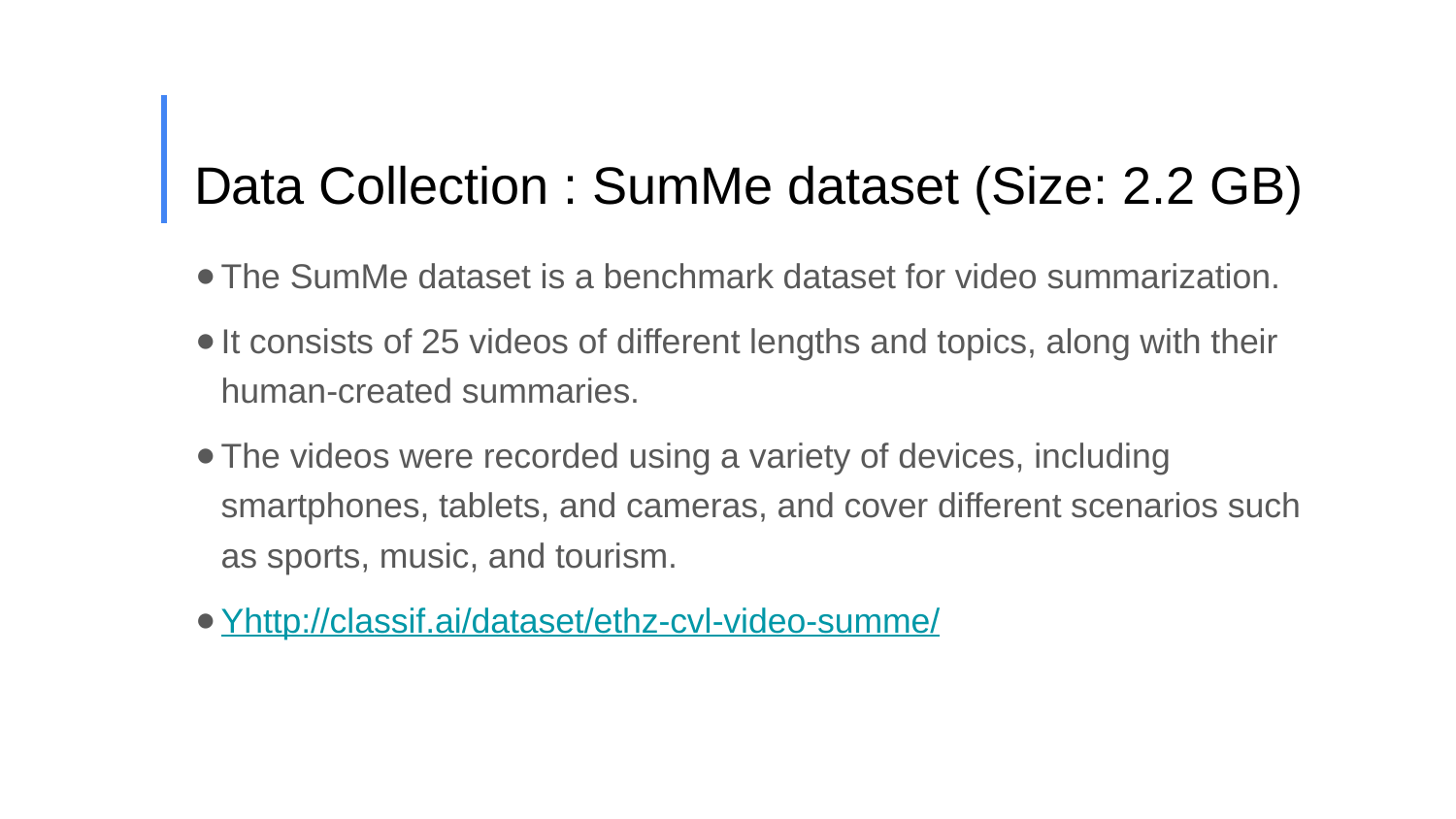

# Data Collection : SumMe dataset (Size: 2.2 GB)
The SumMe dataset is a benchmark dataset for video summarization.
It consists of 25 videos of different lengths and topics, along with their human-created summaries.
The videos were recorded using a variety of devices, including smartphones, tablets, and cameras, and cover different scenarios such as sports, music, and tourism.
Yhttp://classif.ai/dataset/ethz-cvl-video-summe/